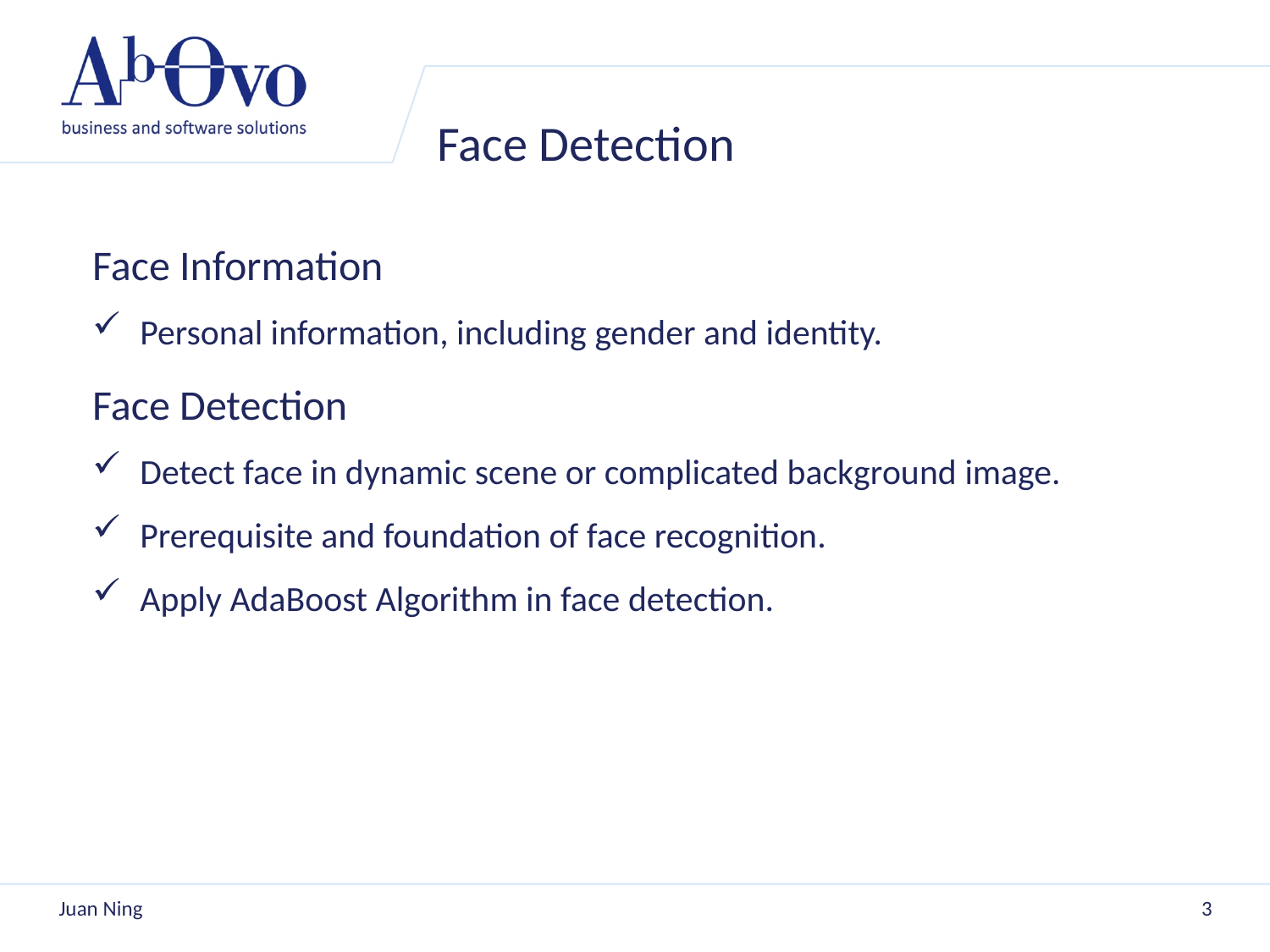

Face Detection
Face Information
Personal information, including gender and identity.
Face Detection
Detect face in dynamic scene or complicated background image.
Prerequisite and foundation of face recognition.
Apply AdaBoost Algorithm in face detection.
Juan Ning
3